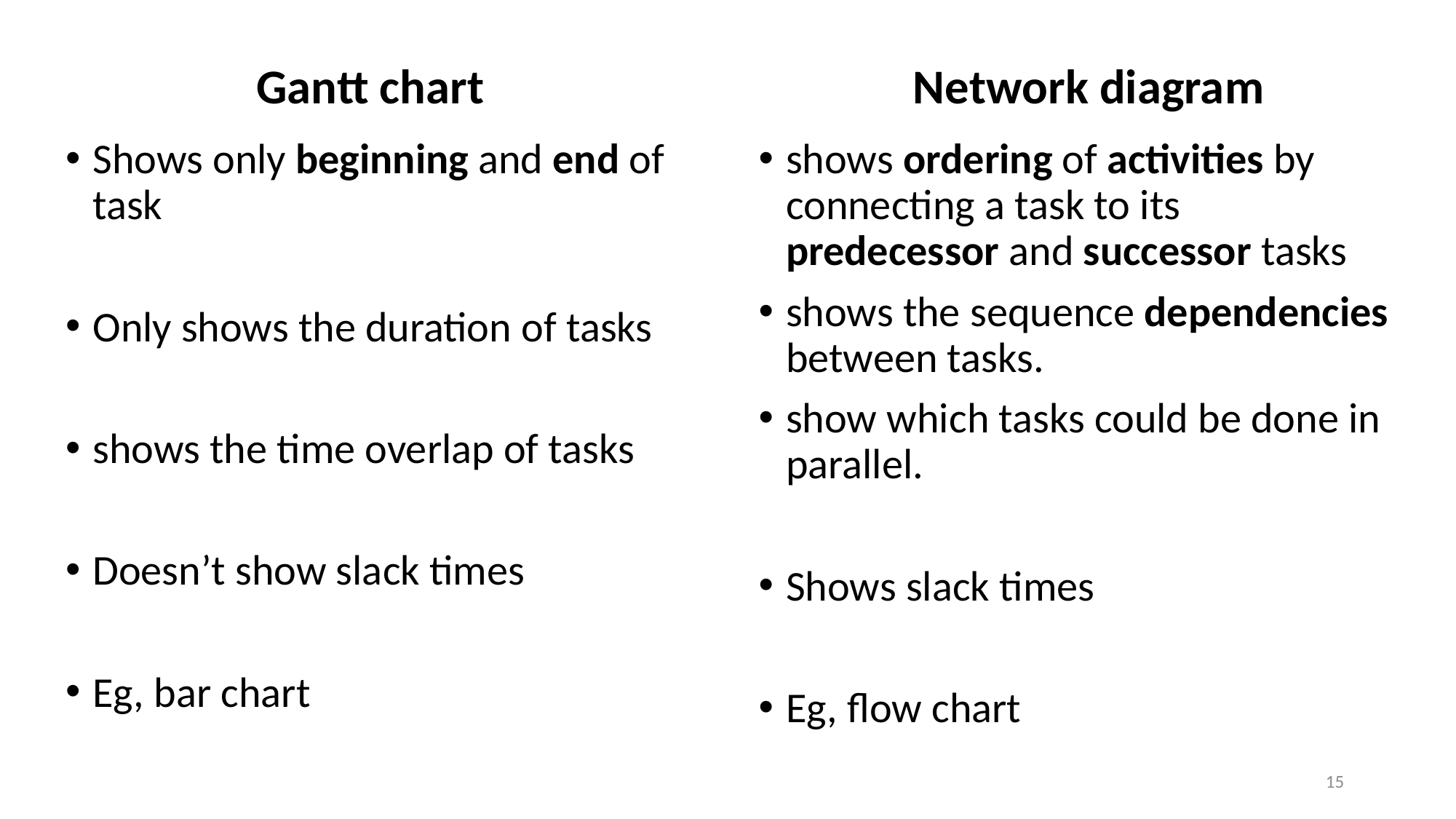

Gantt chart
Network diagram
Shows only beginning and end of task

Only shows the duration of tasks

shows the time overlap of tasks

Doesn’t show slack times

Eg, bar chart
shows ordering of activities by connecting a task to its predecessor and successor tasks
shows the sequence dependencies between tasks.
show which tasks could be done in parallel.

Shows slack times

Eg, flow chart

15